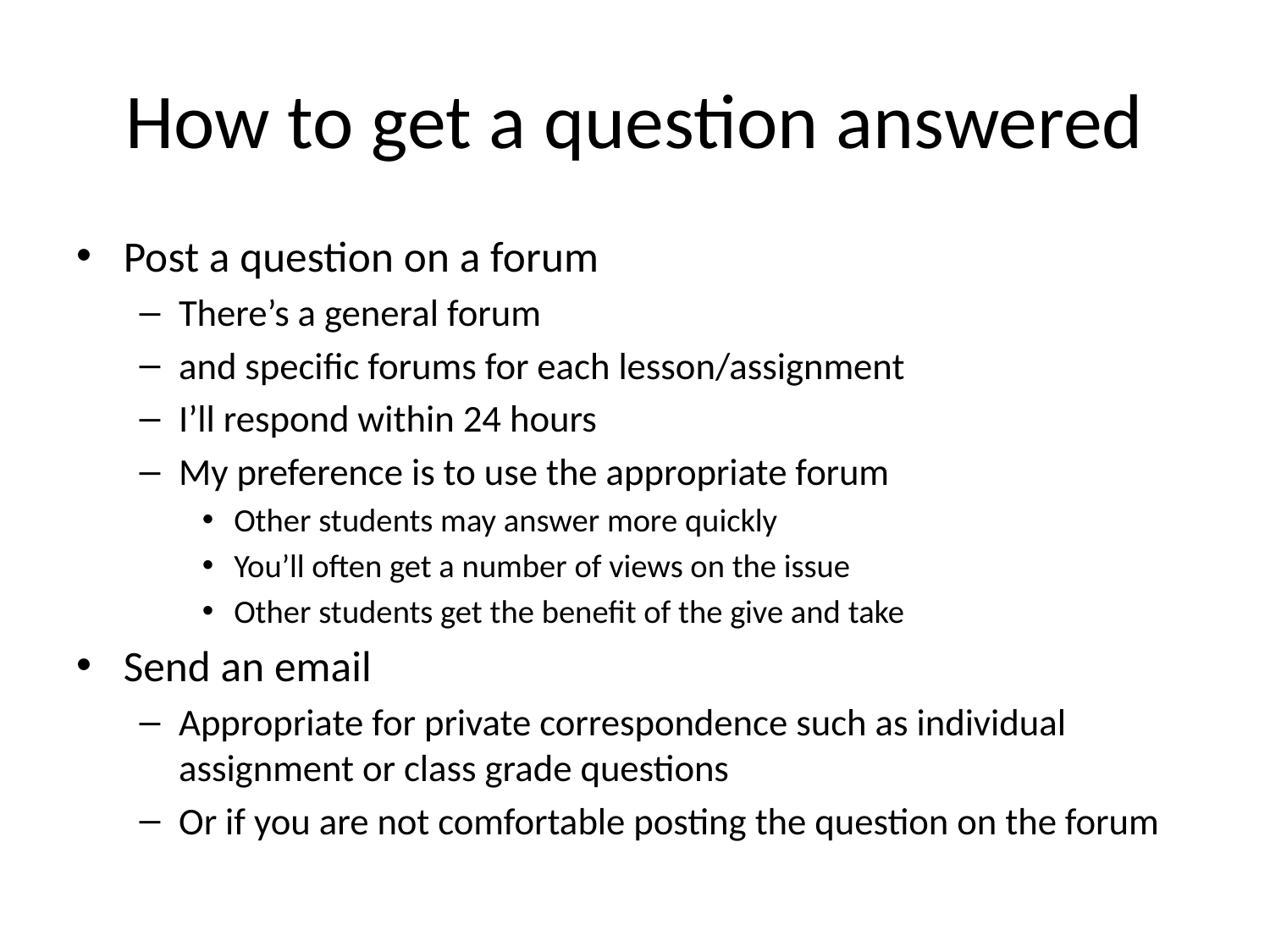

# How to get a question answered
Post a question on a forum
There’s a general forum
and specific forums for each lesson/assignment
I’ll respond within 24 hours
My preference is to use the appropriate forum
Other students may answer more quickly
You’ll often get a number of views on the issue
Other students get the benefit of the give and take
Send an email
Appropriate for private correspondence such as individual assignment or class grade questions
Or if you are not comfortable posting the question on the forum